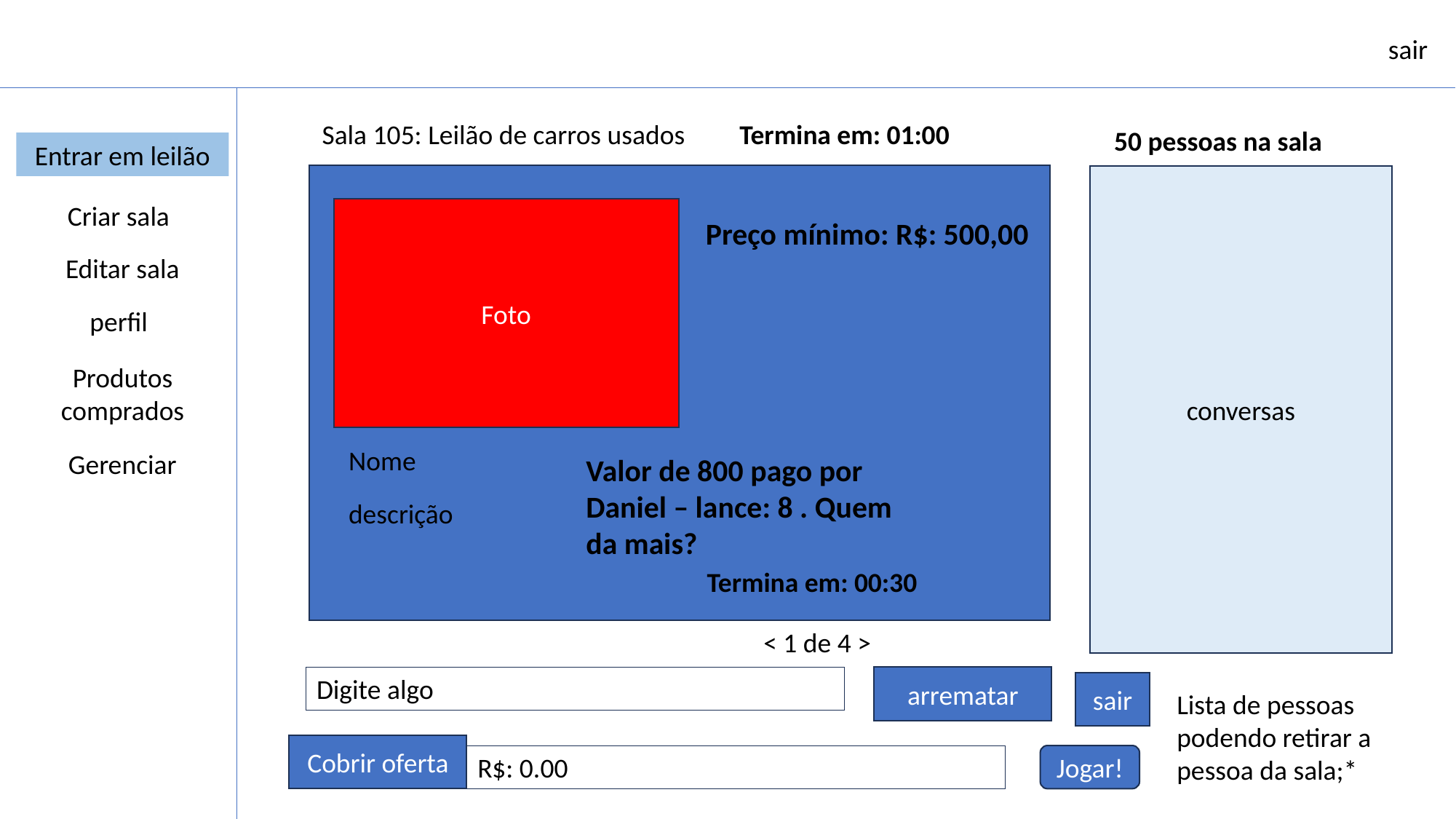

sair
Sala 105: Leilão de carros usados
Termina em: 01:00
50 pessoas na sala
Entrar em leilão

conversas
Criar sala
Foto
Preço mínimo: R$: 500,00
Editar sala
perfil
Produtos comprados
Nome
Gerenciar
Valor de 800 pago por Daniel – lance: 8 . Quem da mais?
descrição
Termina em: 00:30
< 1 de 4 >
Digite algo
arrematar
sair
Lista de pessoas podendo retirar a pessoa da sala;*
Cobrir oferta
R$: 0.00
Jogar!